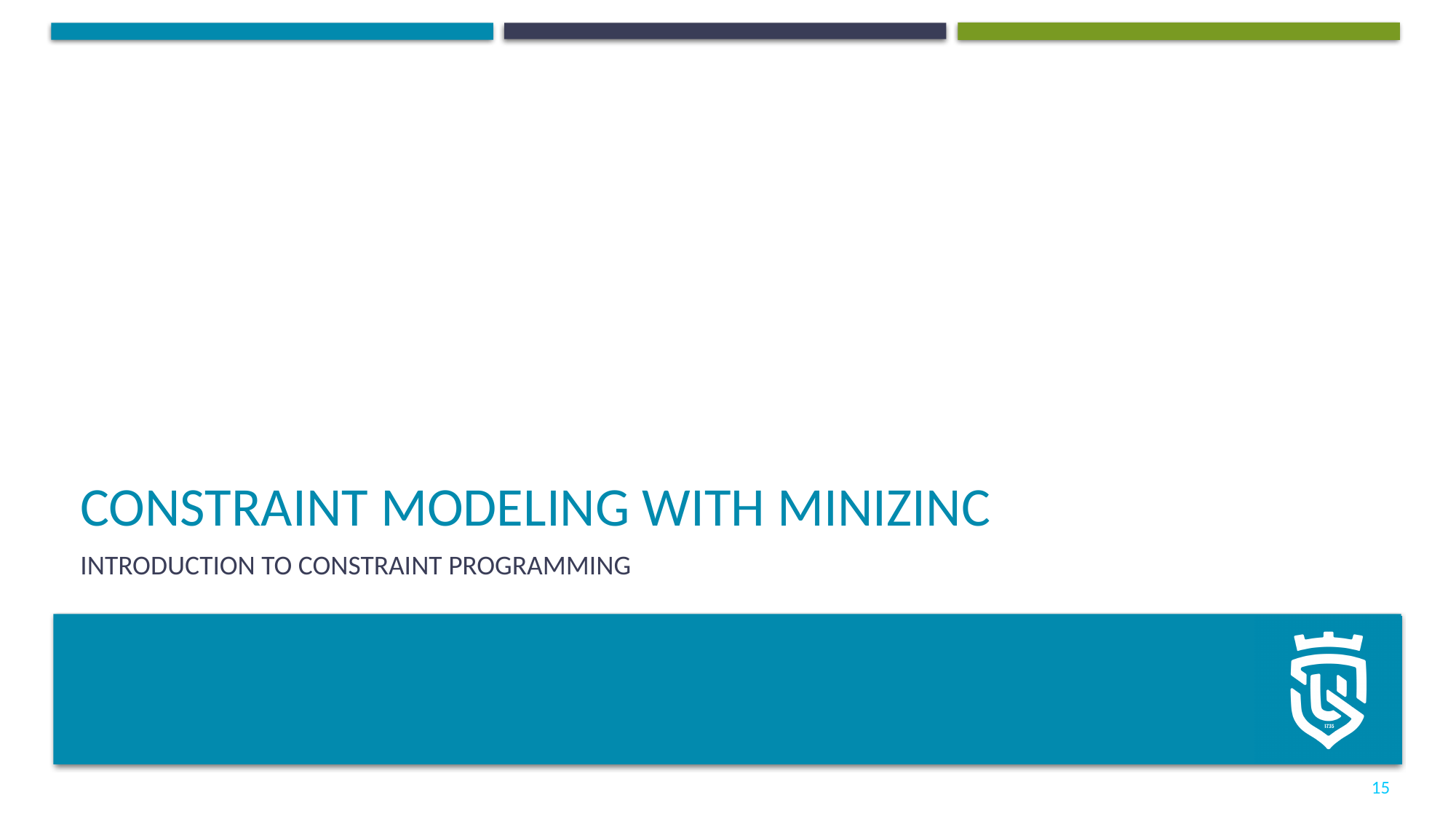

# Constraint modeling with MiniZinc
Introduction to constraint programming
15